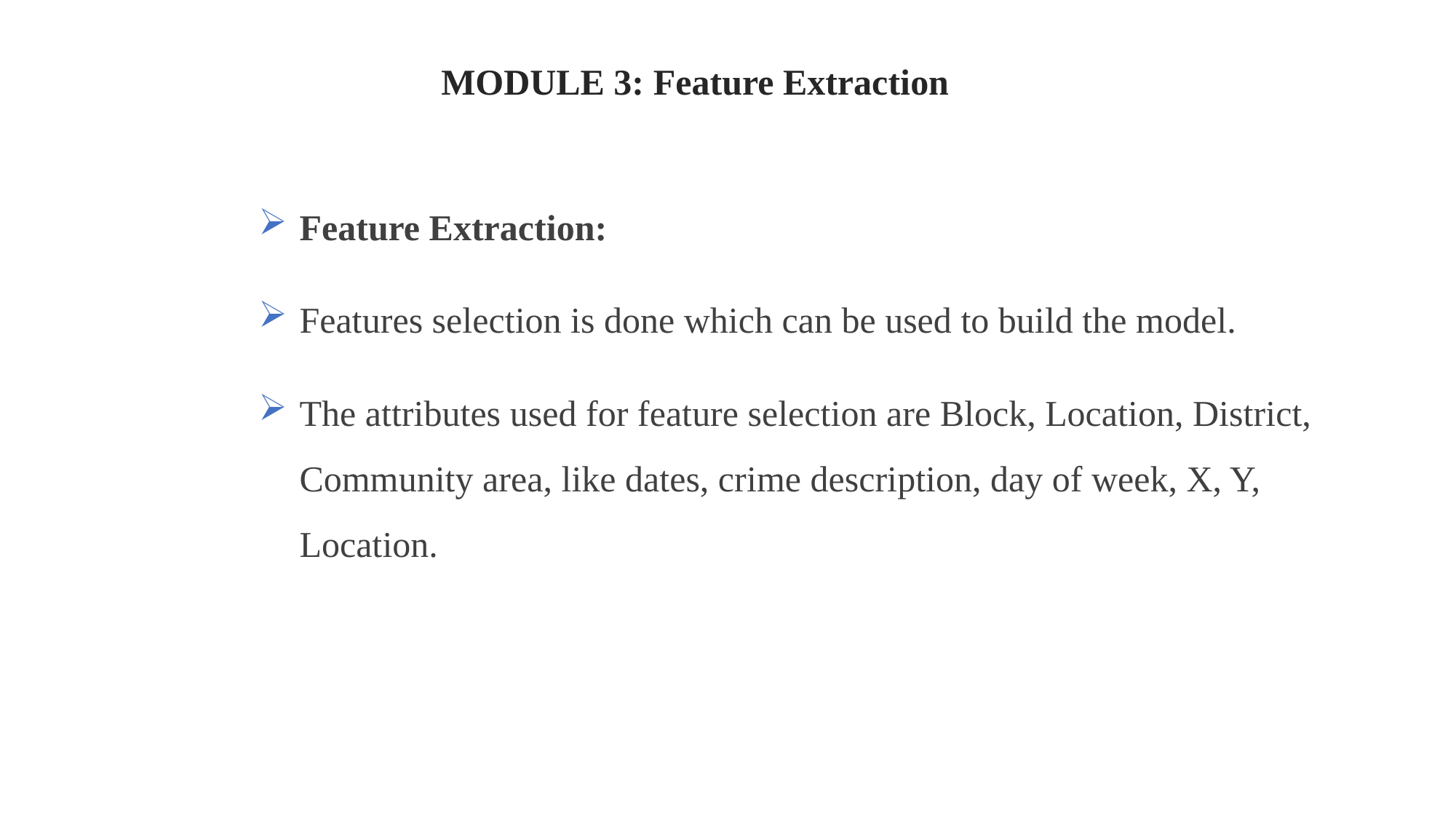

# MODULE 3: Feature Extraction
Feature Extraction:
Features selection is done which can be used to build the model.
The attributes used for feature selection are Block, Location, District, Community area, like dates, crime description, day of week, X, Y, Location.